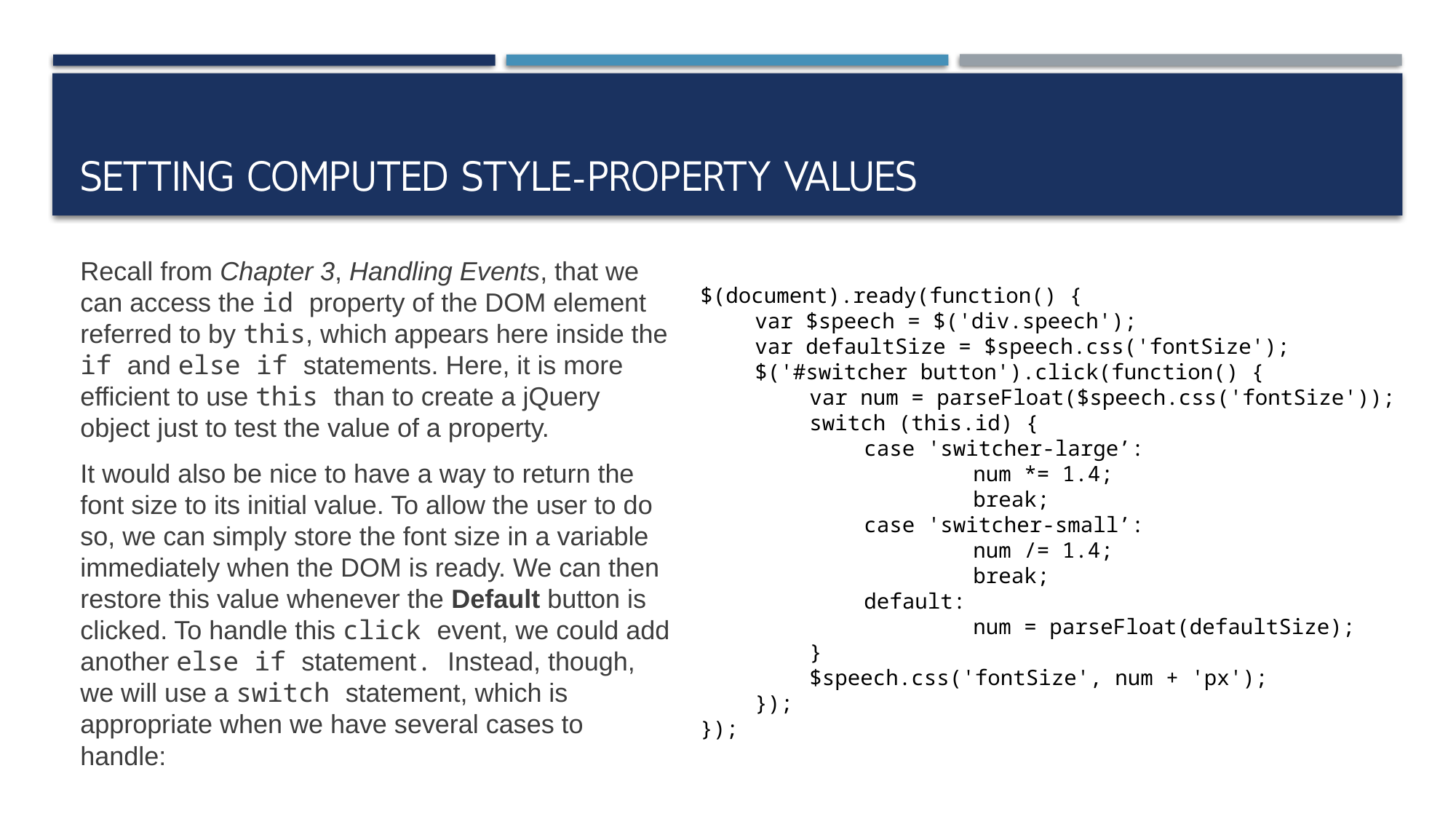

# Setting computed style-property values
Recall from Chapter 3, Handling Events, that we can access the id property of the DOM element referred to by this, which appears here inside the if and else if statements. Here, it is more efficient to use this than to create a jQuery object just to test the value of a property.
It would also be nice to have a way to return the font size to its initial value. To allow the user to do so, we can simply store the font size in a variable immediately when the DOM is ready. We can then restore this value whenever the Default button is clicked. To handle this click event, we could add another else if statement. Instead, though, we will use a switch statement, which is appropriate when we have several cases to handle:
$(document).ready(function() {
var $speech = $('div.speech');
var defaultSize = $speech.css('fontSize');
$('#switcher button').click(function() {
var num = parseFloat($speech.css('fontSize'));
switch (this.id) {
case 'switcher-large’:
	num *= 1.4;
	break;
case 'switcher-small’:
	num /= 1.4;
	break;
default:
	num = parseFloat(defaultSize);
}
$speech.css('fontSize', num + 'px');
});
});